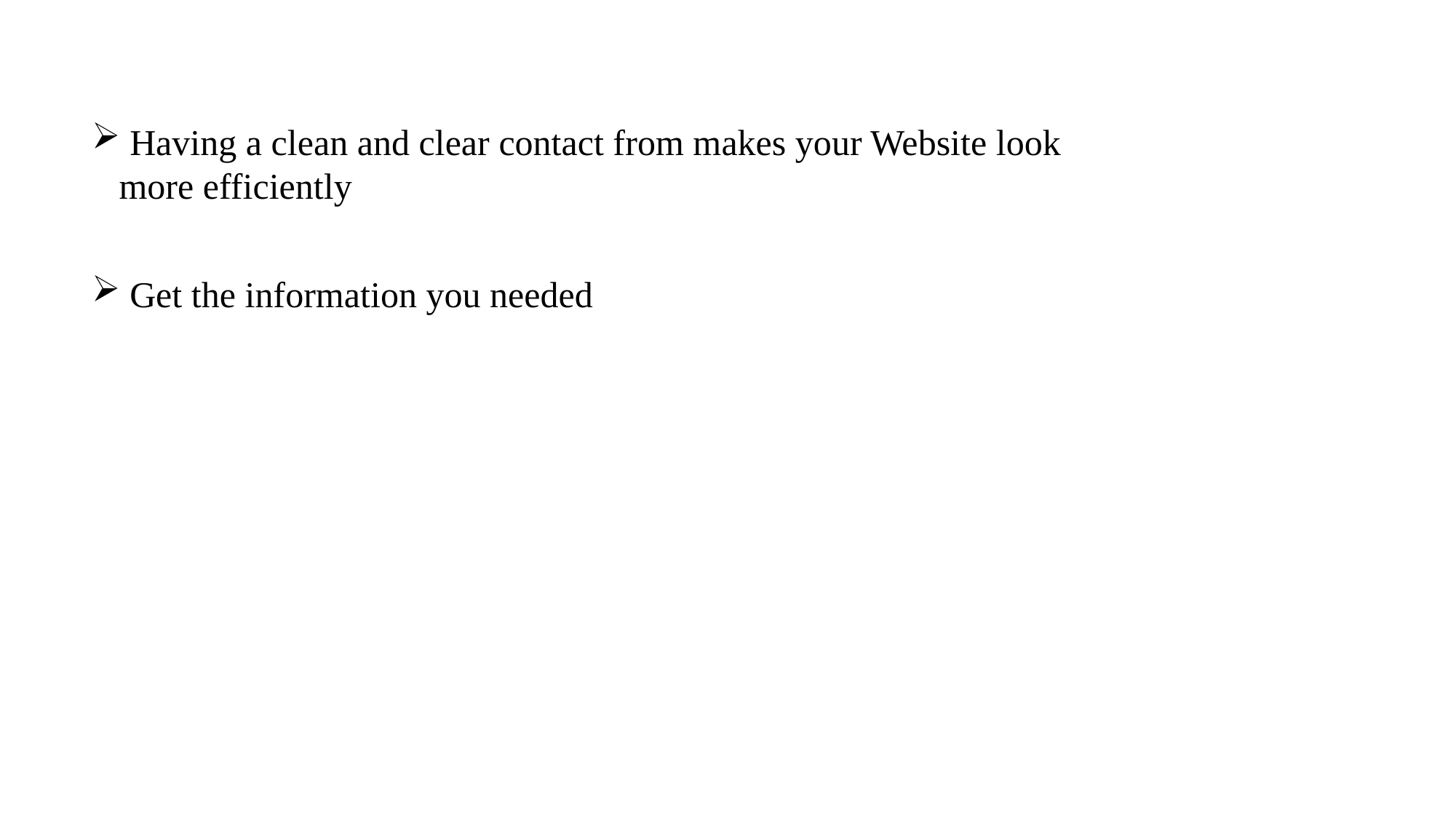

Having a clean and clear contact from makes your Website look more efficiently

 Get the information you needed

#